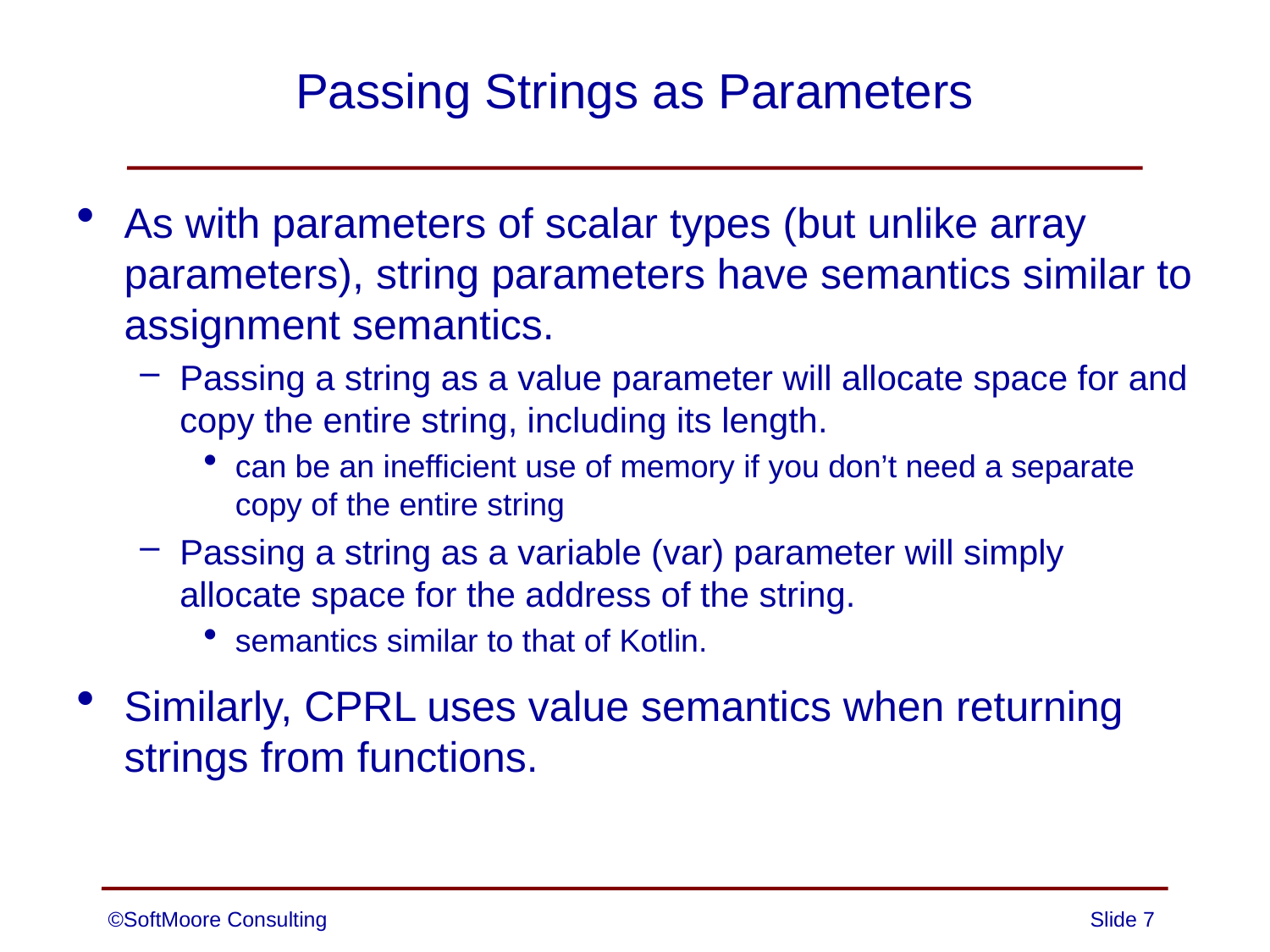

# Passing Strings as Parameters
As with parameters of scalar types (but unlike array parameters), string parameters have semantics similar to assignment semantics.
Passing a string as a value parameter will allocate space for and copy the entire string, including its length.
can be an inefficient use of memory if you don’t need a separate copy of the entire string
Passing a string as a variable (var) parameter will simply allocate space for the address of the string.
semantics similar to that of Kotlin.
Similarly, CPRL uses value semantics when returning strings from functions.
©SoftMoore Consulting
Slide 7